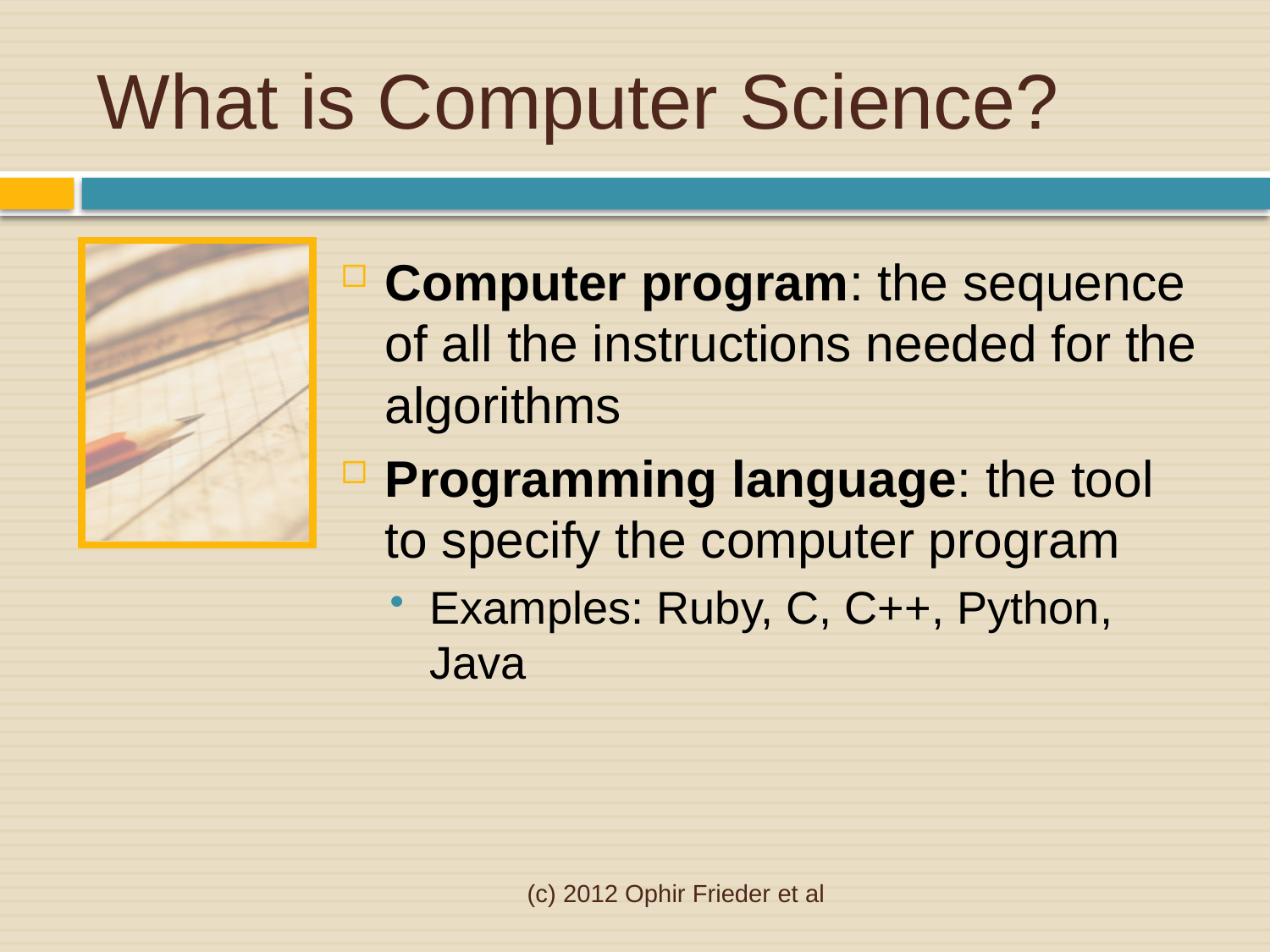

# What is Computer Science?
Computer program: the sequence of all the instructions needed for the algorithms
Programming language: the tool to specify the computer program
Examples: Ruby, C, C++, Python, Java

(c) 2012 Ophir Frieder et al